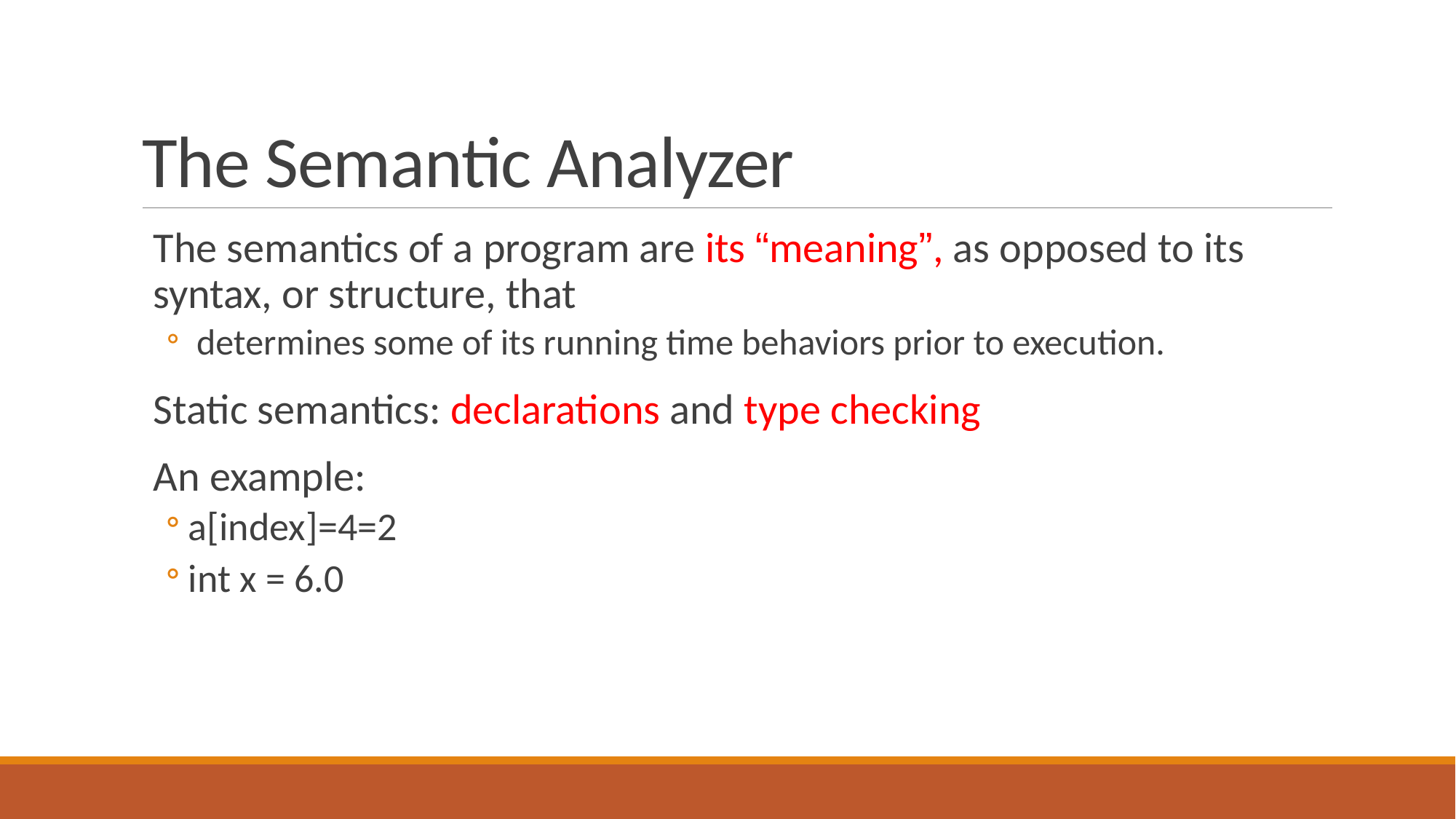

# The Semantic Analyzer
The semantics of a program are its “meaning”, as opposed to its syntax, or structure, that
 determines some of its running time behaviors prior to execution.
Static semantics: declarations and type checking
An example:
a[index]=4=2
int x = 6.0